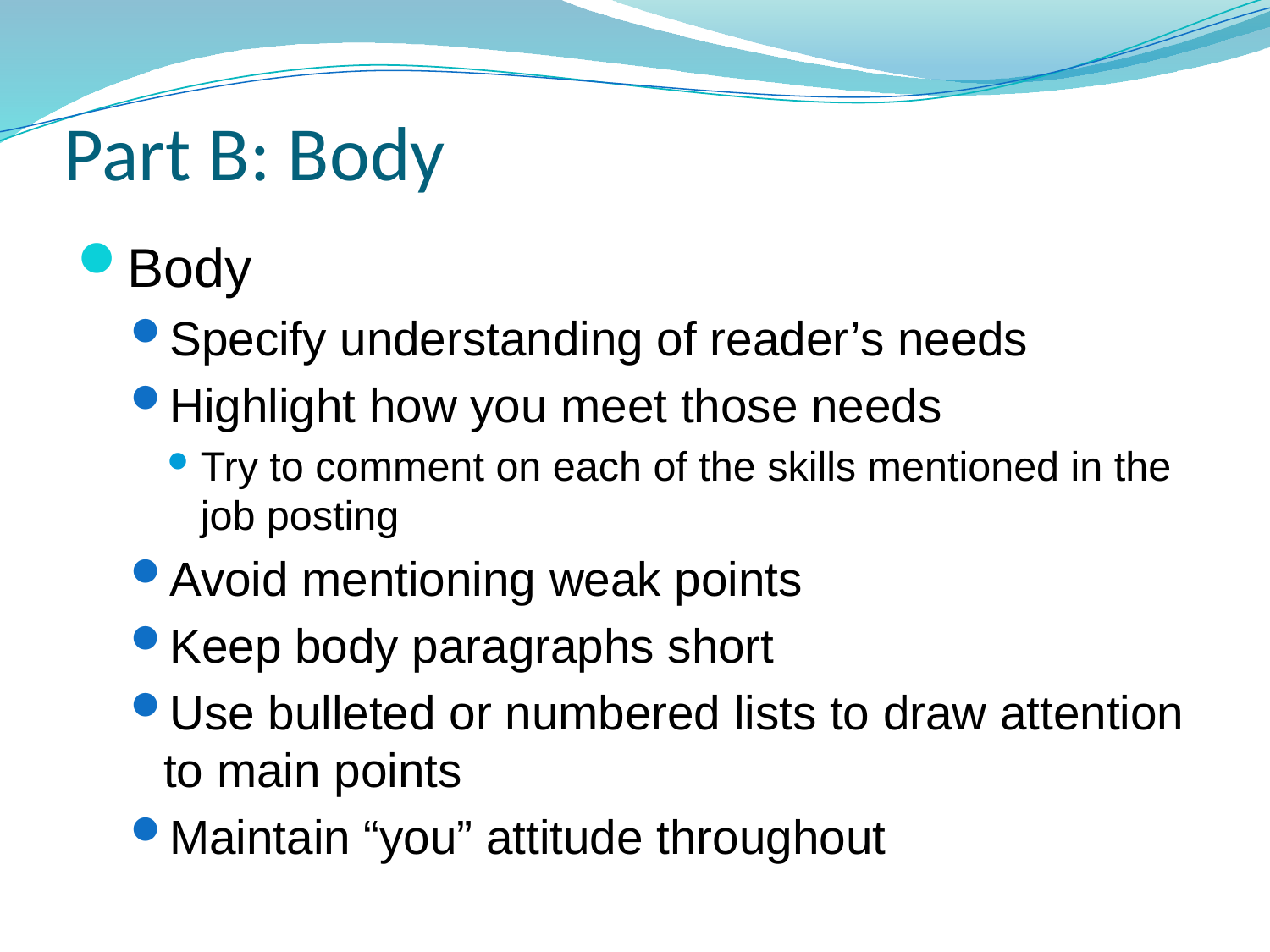

# Part B: Body
Body
Specify understanding of reader’s needs
Highlight how you meet those needs
Try to comment on each of the skills mentioned in the job posting
Avoid mentioning weak points
Keep body paragraphs short
Use bulleted or numbered lists to draw attention to main points
Maintain “you” attitude throughout